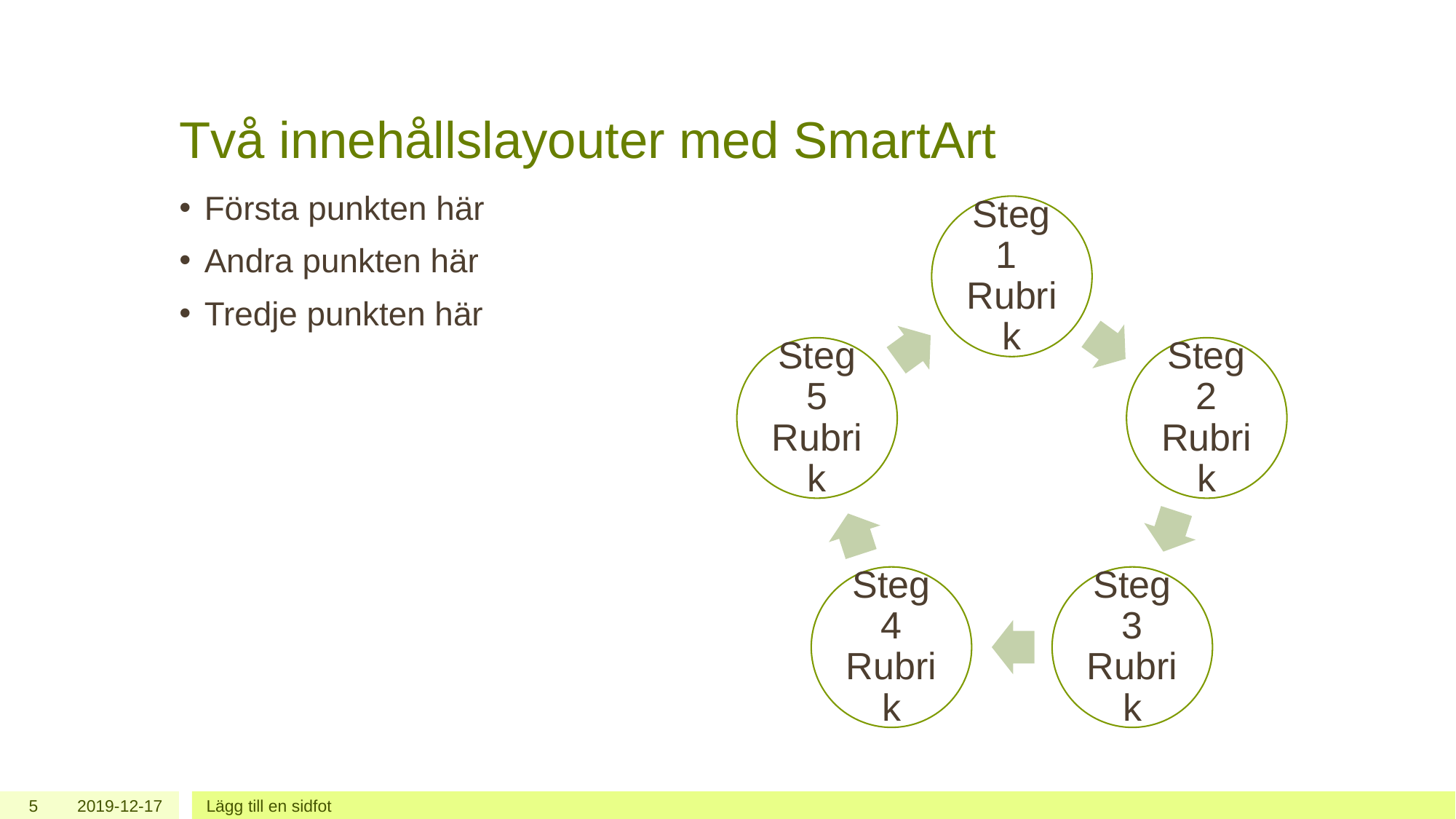

# Två innehållslayouter med SmartArt
Steg 1
Rubrik

Steg 2
Rubrik

Steg 3
Rubrik

Steg 4
Rubrik

Steg 5
Rubrik

Första punkten här
Andra punkten här
Tredje punkten här
5
2019-12-17
Lägg till en sidfot